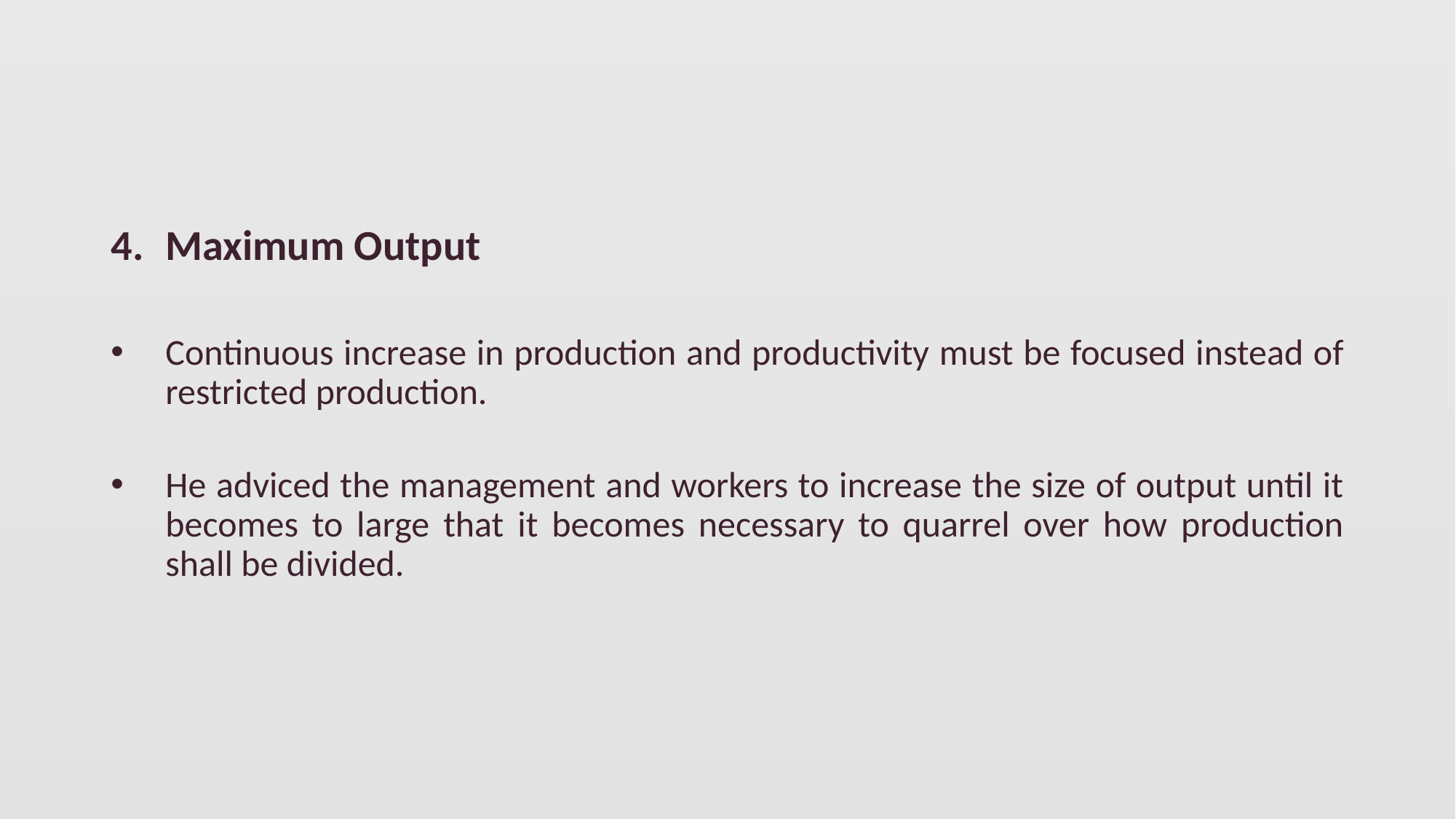

Maximum Output

Continuous increase in production and productivity must be focused instead of restricted production.

He adviced the management and workers to increase the size of output until it becomes to large that it becomes necessary to quarrel over how production shall be divided.